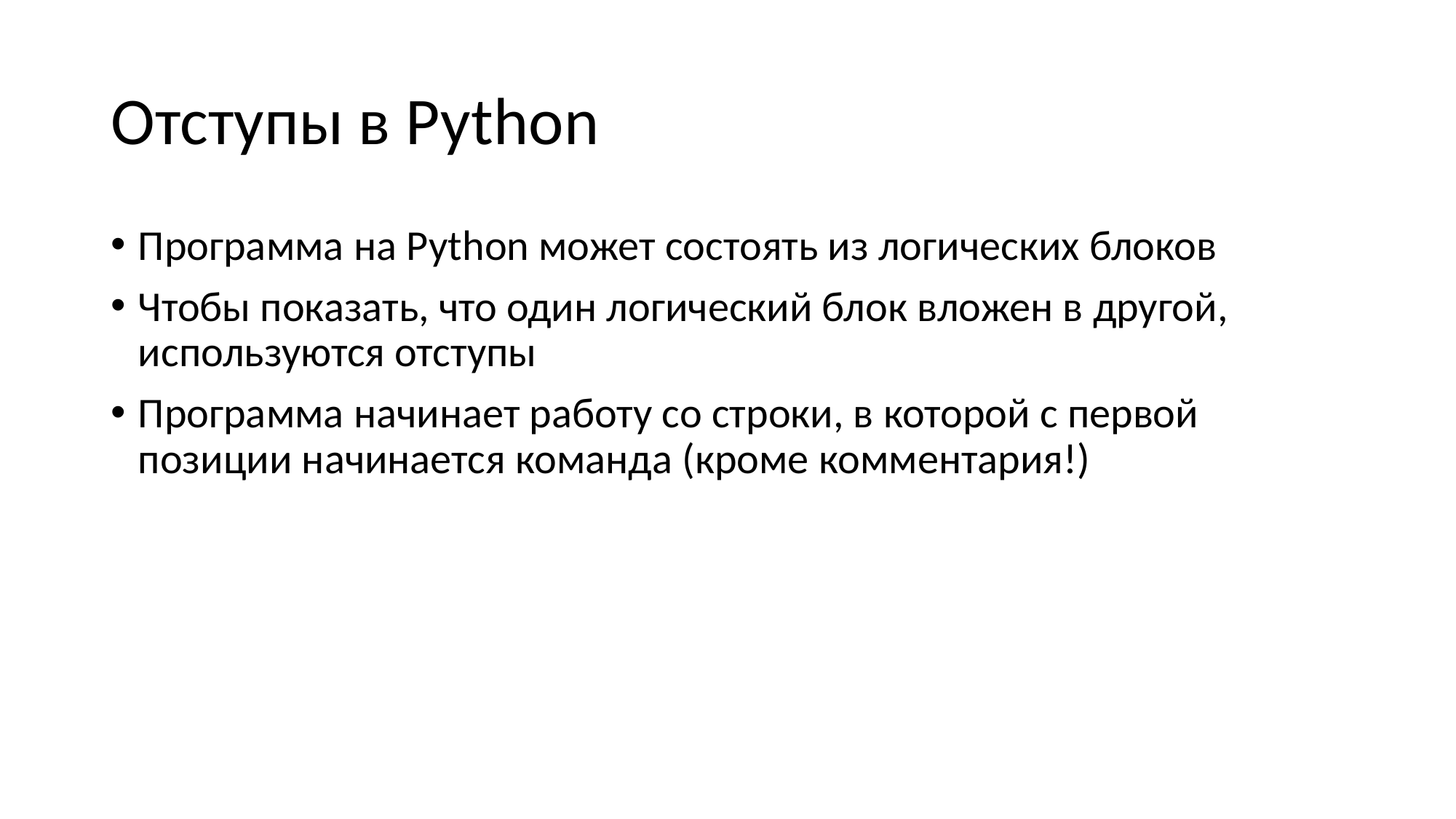

# Отступы в Python
Программа на Python может состоять из логических блоков
Чтобы показать, что один логический блок вложен в другой, используются отступы
Программа начинает работу со строки, в которой с первой позиции начинается команда (кроме комментария!)